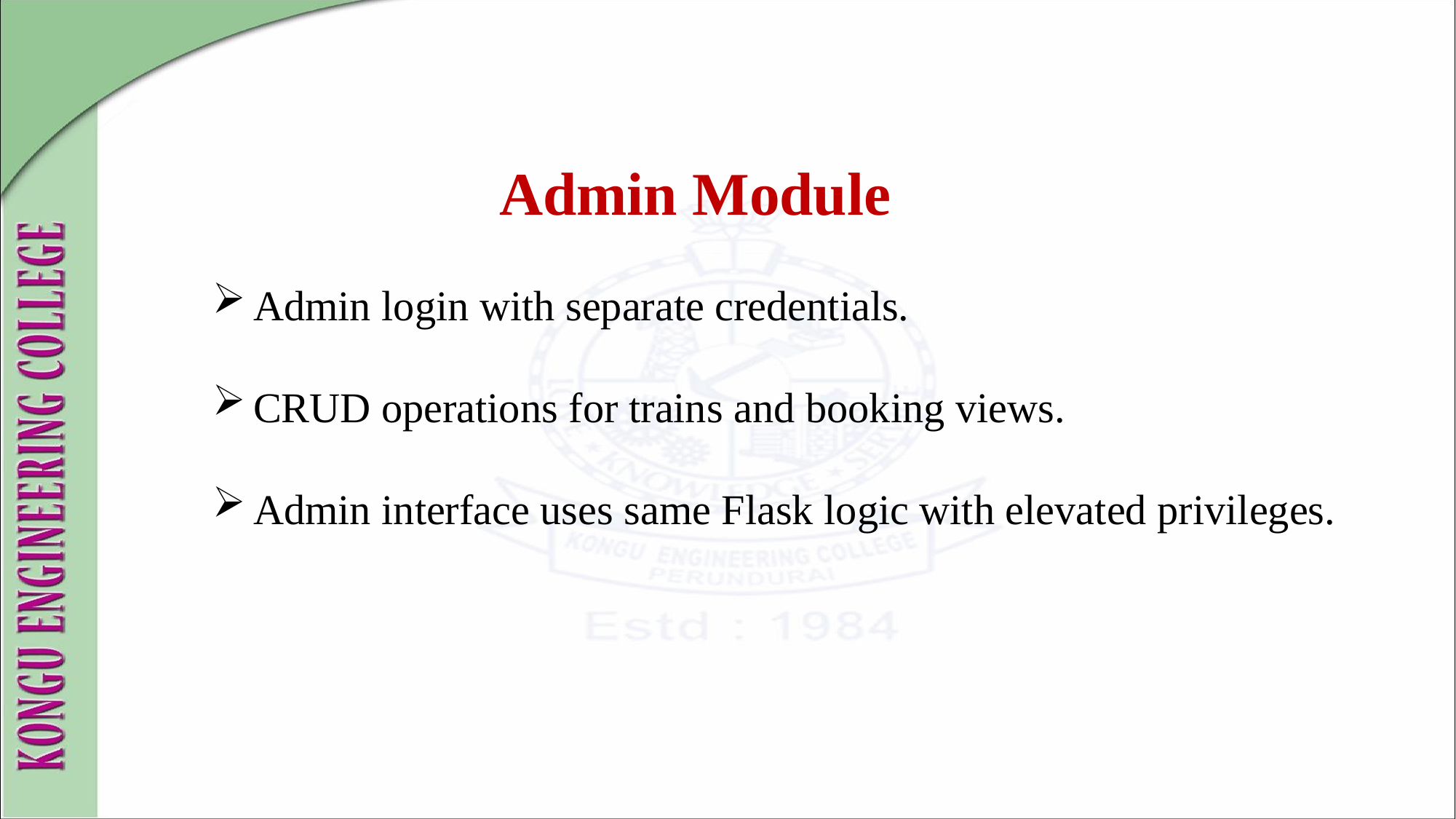

Admin Module
Admin login with separate credentials.
CRUD operations for trains and booking views.
Admin interface uses same Flask logic with elevated privileges.